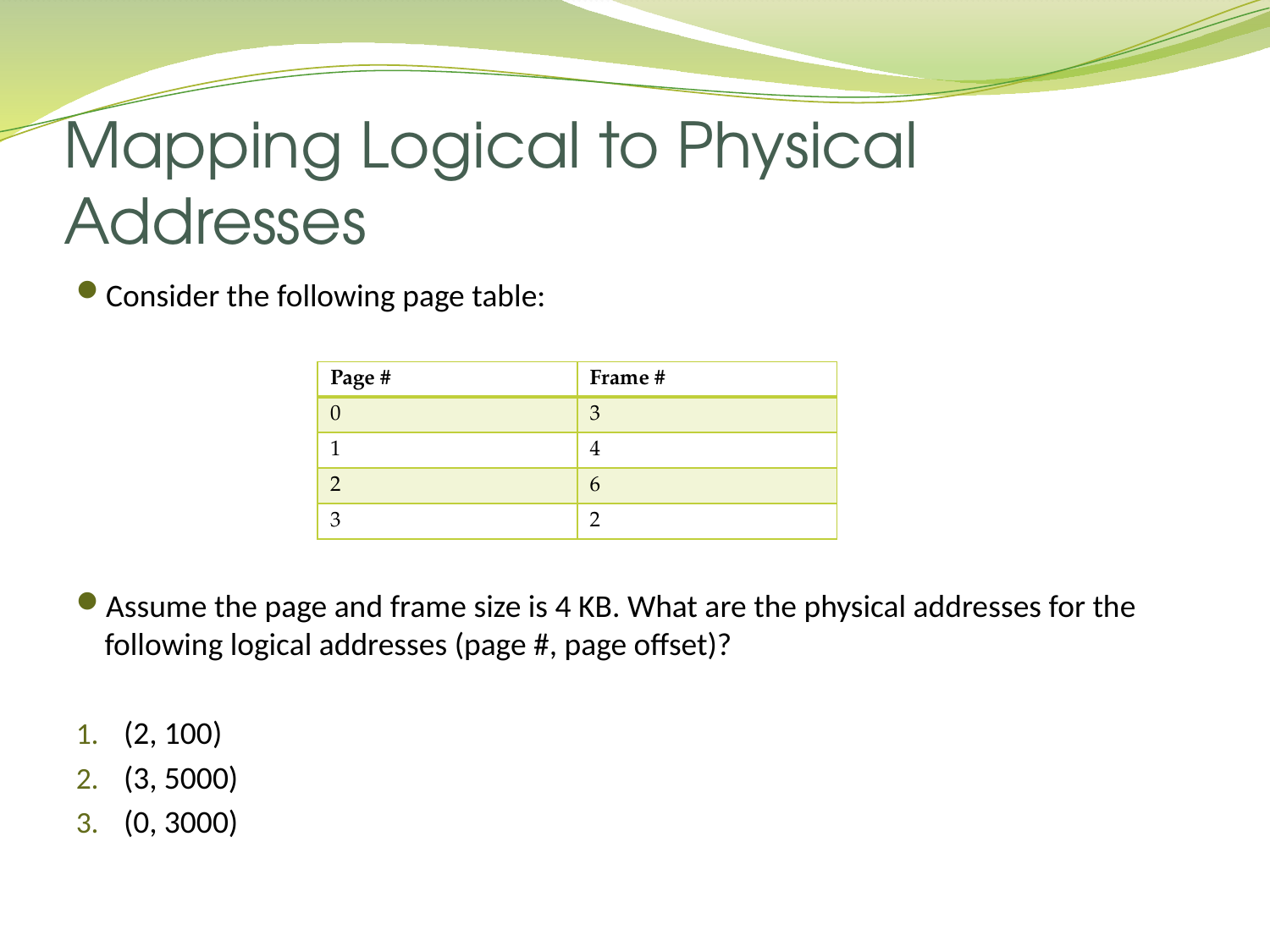

# Mapping Logical to Physical Addresses
Consider the following page table:

Assume the page and frame size is 4 KB. What are the physical addresses for the following logical addresses (page #, page offset)?

(2, 100)
(3, 5000)
(0, 3000)

| Page # | Frame # |
| --- | --- |
| 0 | 3 |
| 1 | 4 |
| 2 | 6 |
| 3 | 2 |